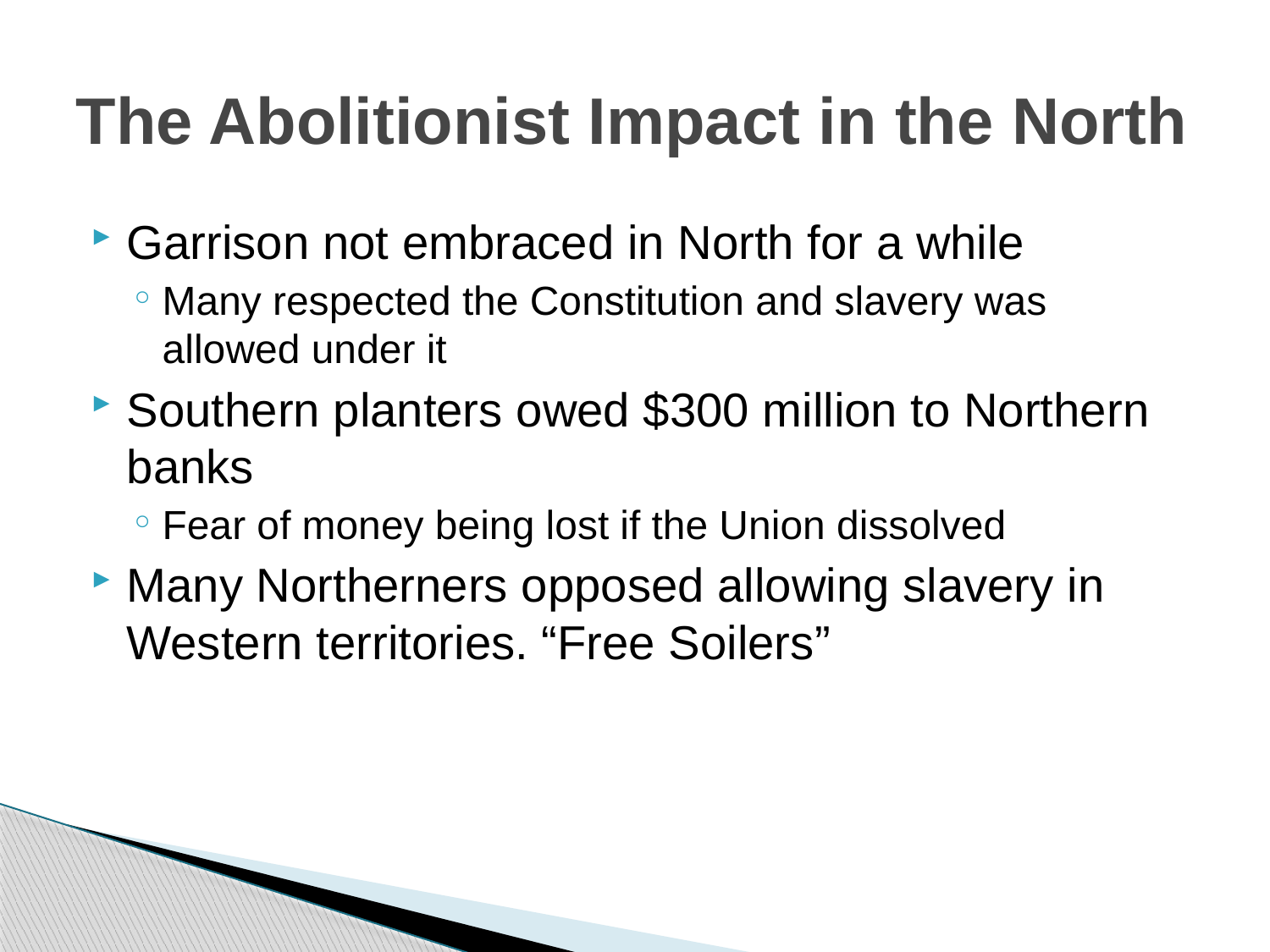

# The Abolitionist Impact in the North
Garrison not embraced in North for a while
Many respected the Constitution and slavery was allowed under it
Southern planters owed $300 million to Northern banks
Fear of money being lost if the Union dissolved
Many Northerners opposed allowing slavery in Western territories. “Free Soilers”